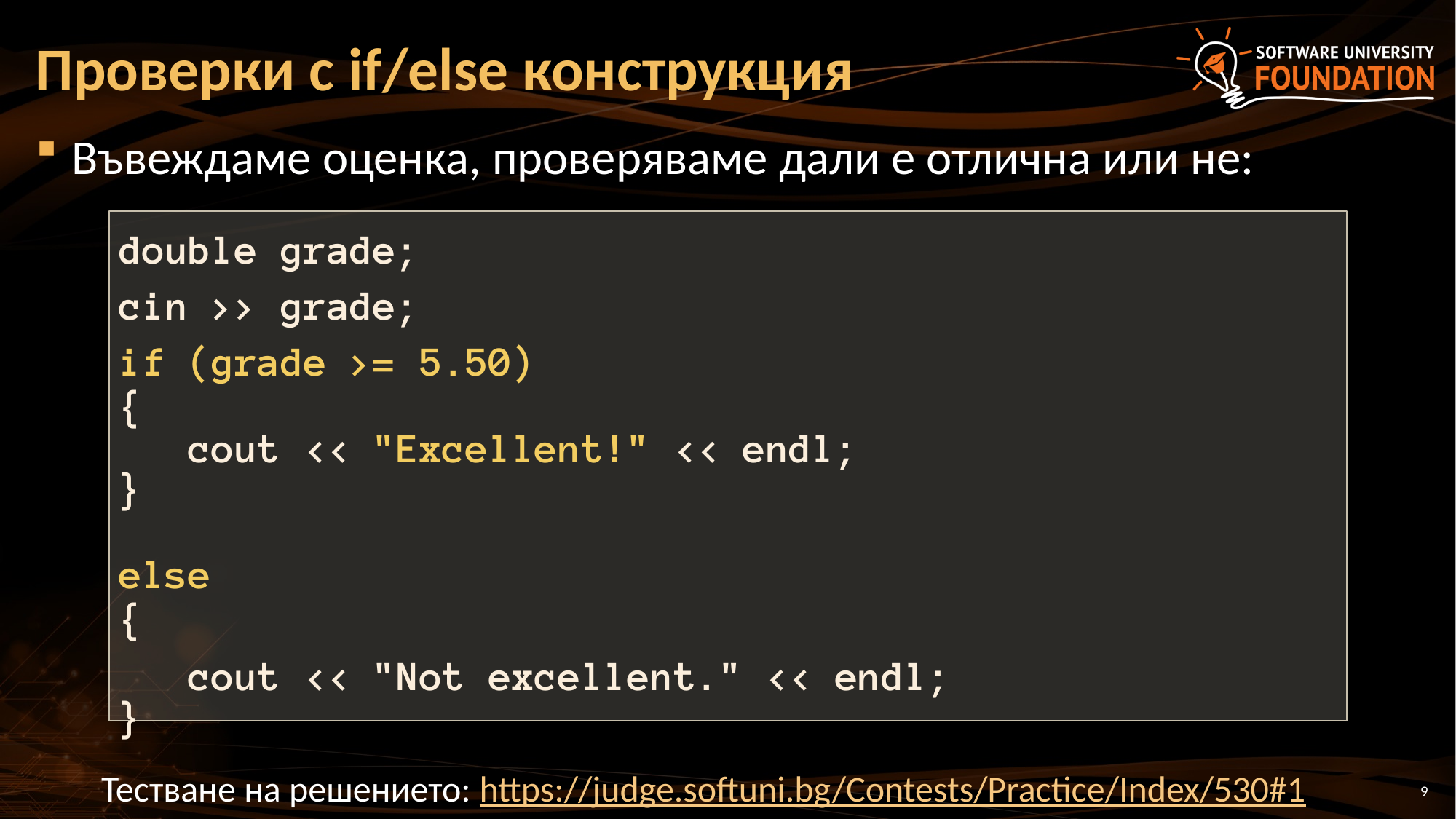

# Проверки с if/else конструкция
Въвеждаме оценка, проверяваме дали е отлична или не:

double grade;
cin >> grade;
if (grade >= 5.50)
{
   cout << "Excellent!" << endl;
}
else
{
   cout << "Not excellent." << endl;
}
Тестване на решението: https://judge.softuni.bg/Contests/Practice/Index/530#1
9